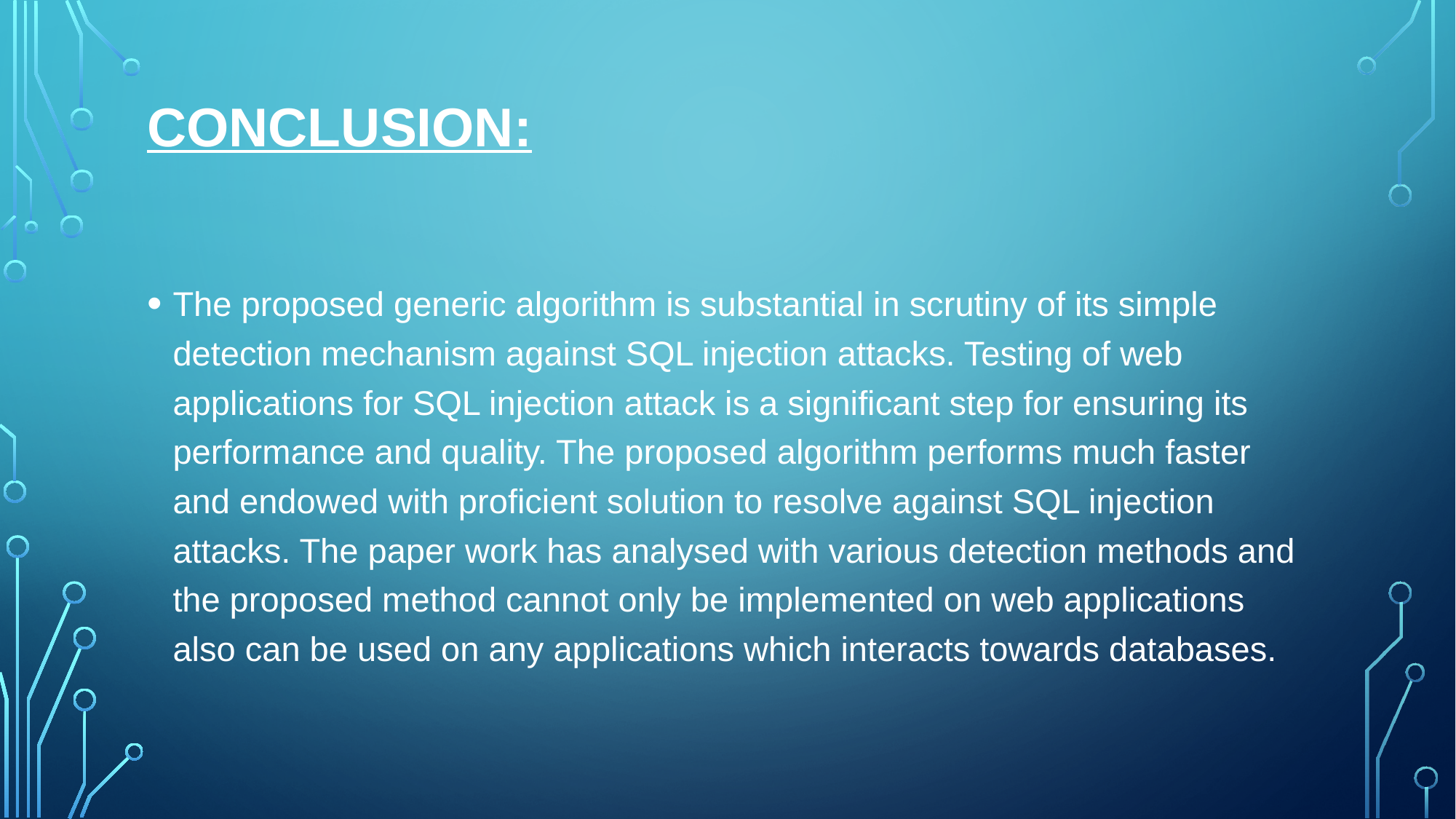

# Conclusion:
The proposed generic algorithm is substantial in scrutiny of its simple detection mechanism against SQL injection attacks. Testing of web applications for SQL injection attack is a significant step for ensuring its performance and quality. The proposed algorithm performs much faster and endowed with proficient solution to resolve against SQL injection attacks. The paper work has analysed with various detection methods and the proposed method cannot only be implemented on web applications also can be used on any applications which interacts towards databases.